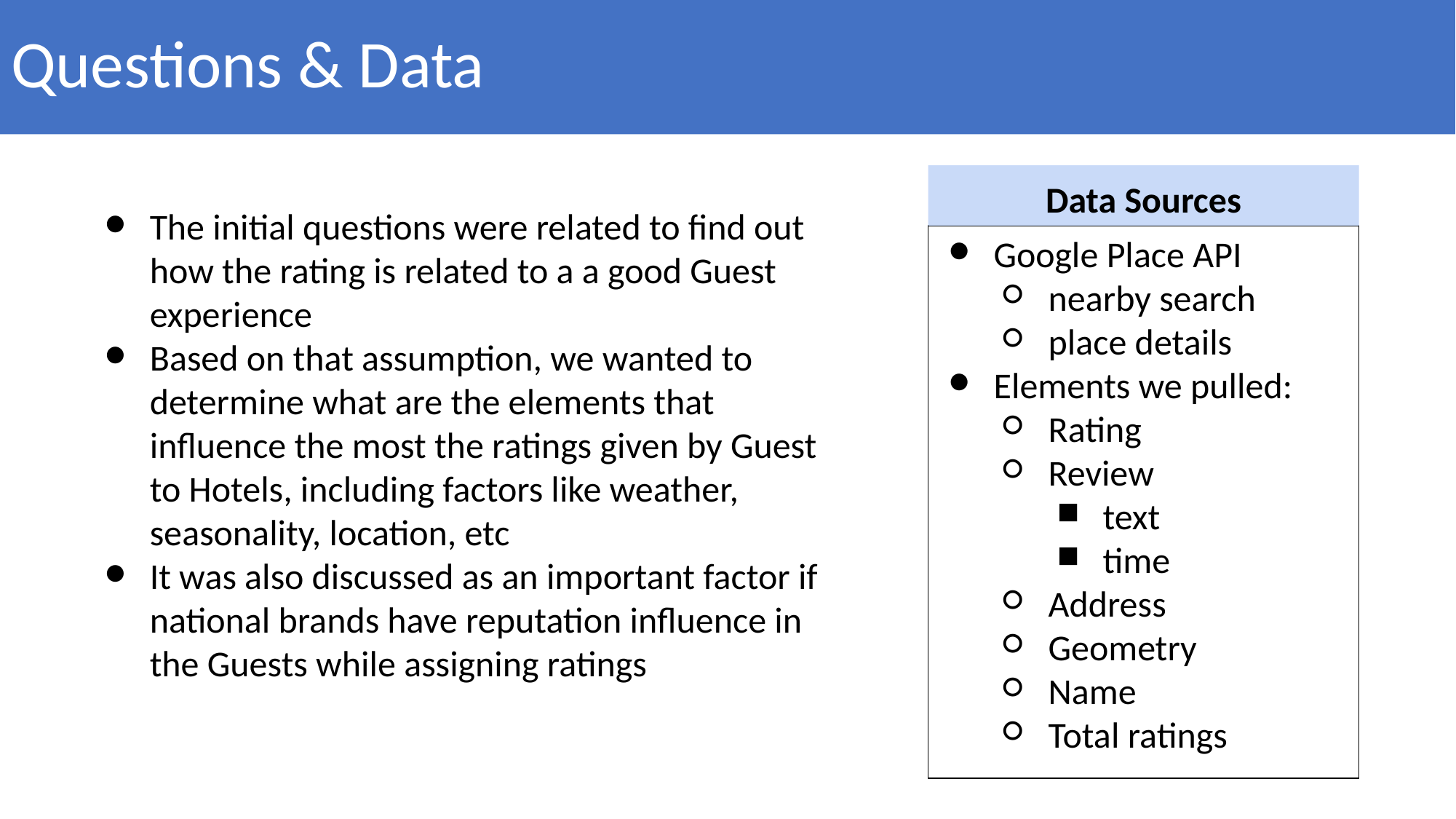

# Questions & Data
Data Sources
The initial questions were related to find out how the rating is related to a a good Guest experience
Based on that assumption, we wanted to determine what are the elements that influence the most the ratings given by Guest to Hotels, including factors like weather, seasonality, location, etc
It was also discussed as an important factor if national brands have reputation influence in the Guests while assigning ratings
Google Place API
nearby search
place details
Elements we pulled:
Rating
Review
text
time
Address
Geometry
Name
Total ratings